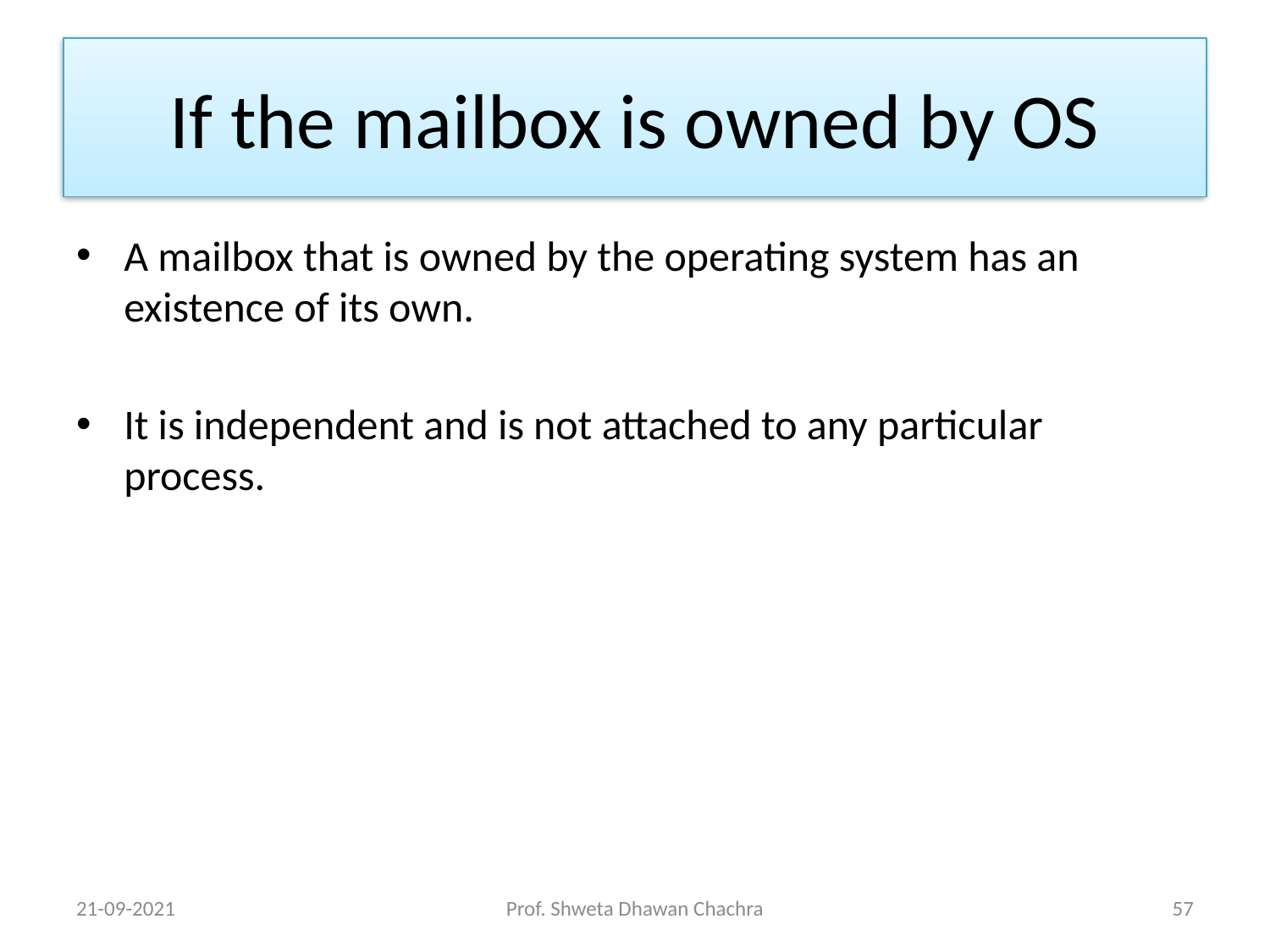

# If the mailbox is owned by OS
A mailbox that is owned by the operating system has an existence of its own.

It is independent and is not attached to any particular process.
21-09-2021
Prof. Shweta Dhawan Chachra
57